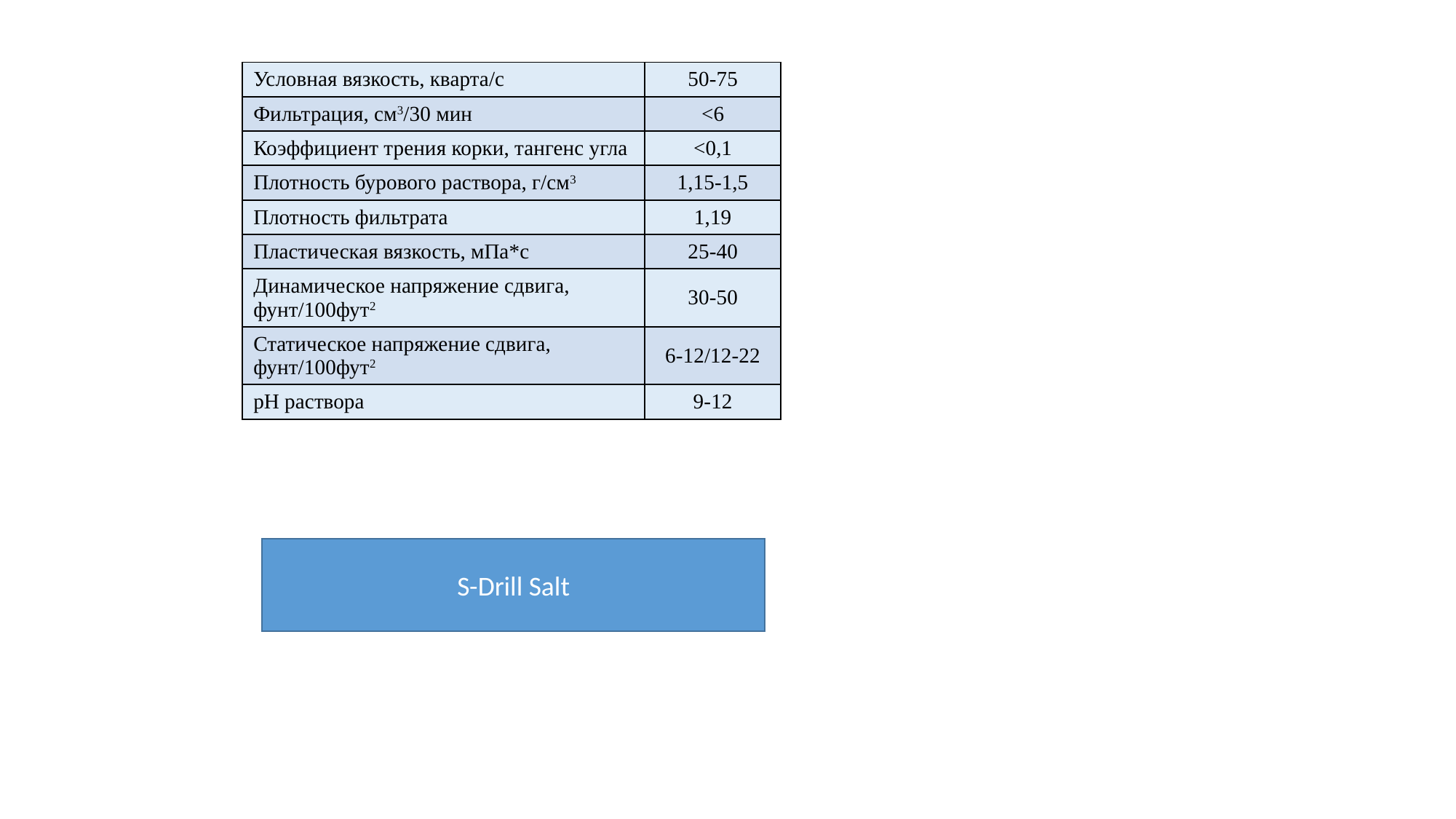

| Условная вязкость, кварта/с | 50-75 |
| --- | --- |
| Фильтрация, см3/30 мин | <6 |
| Коэффициент трения корки, тангенс угла | <0,1 |
| Плотность бурового раствора, г/см3 | 1,15-1,5 |
| Плотность фильтрата | 1,19 |
| Пластическая вязкость, мПа\*с | 25-40 |
| Динамическое напряжение сдвига, фунт/100фут2 | 30-50 |
| Статическое напряжение сдвига, фунт/100фут2 | 6-12/12-22 |
| рН раствора | 9-12 |
S-Drill Salt